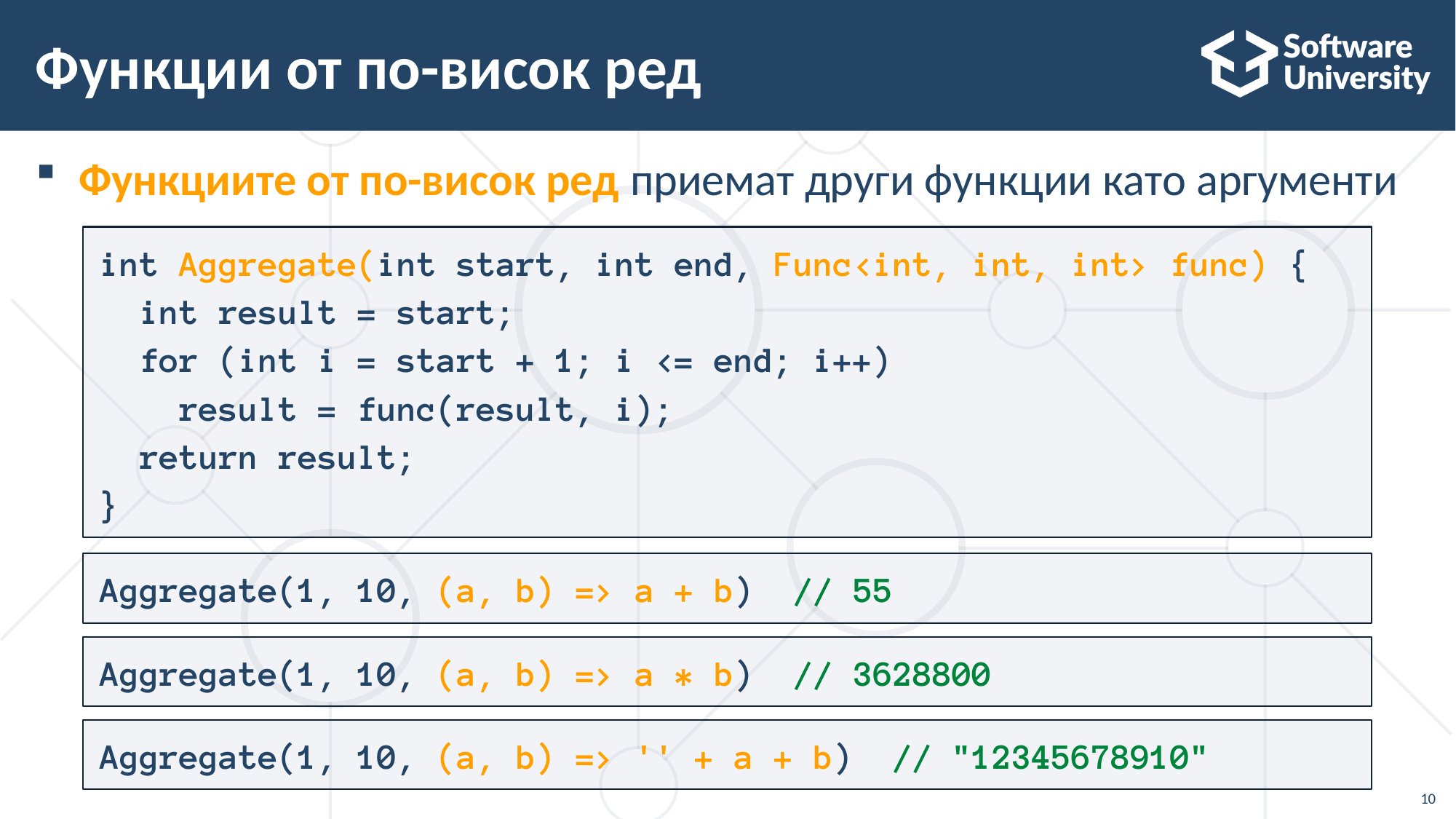

# Функции от по-висок ред
Функциите от по-висок ред приемат други функции като аргументи
int Аggregate(int start, int end, Func<int, int, int> func) {
  int result = start;
  for (int i = start + 1; i <= end; i++)
    result = func(result, i);
  return result;
}
Аggregate(1, 10, (a, b) => a + b)  // 55
Аggregate(1, 10, (a, b) => a * b)  // 3628800
Аggregate(1, 10, (a, b) => '' + a + b)  // "12345678910"
10